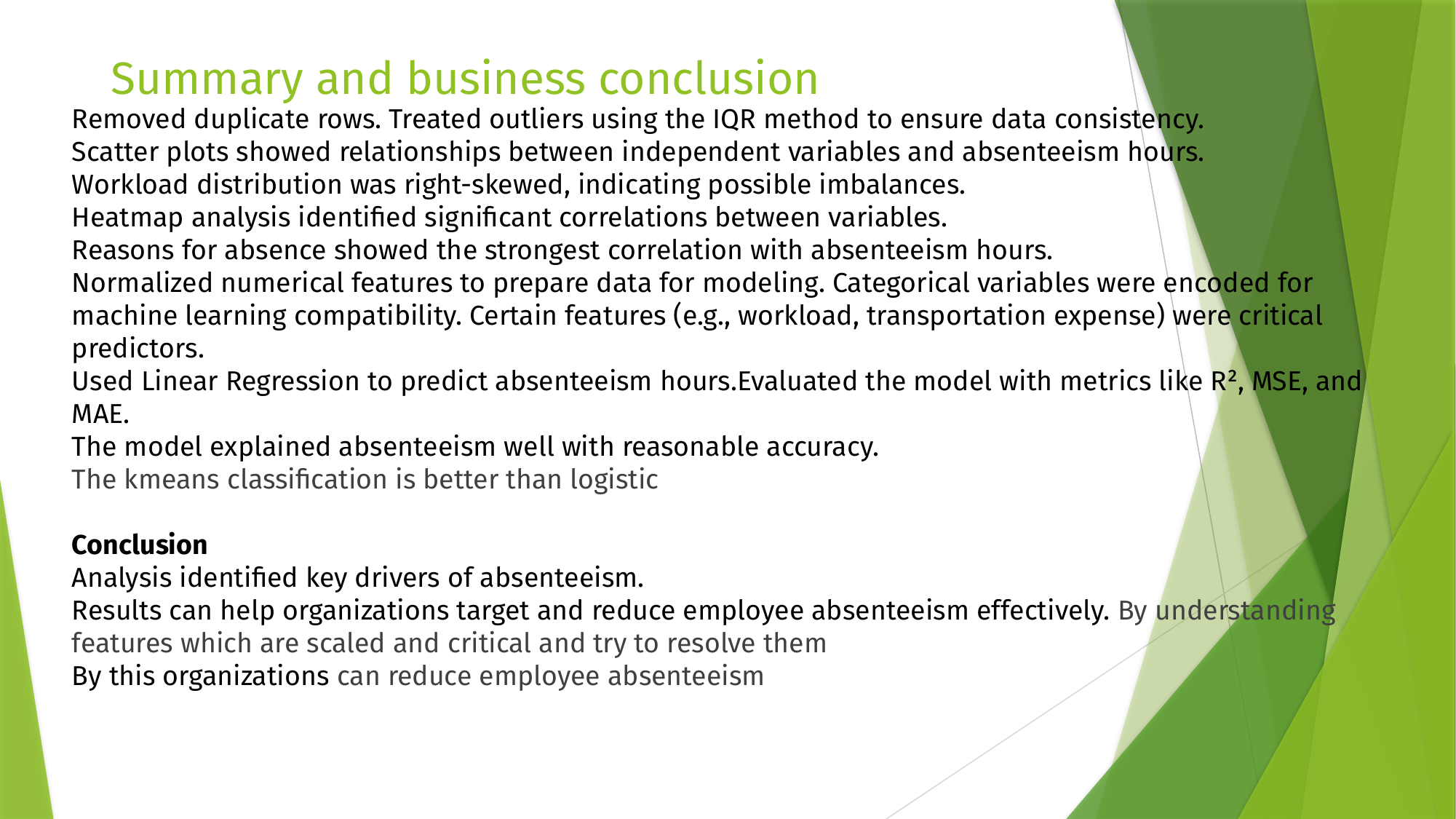

# Summary and business conclusion
Removed duplicate rows. Treated outliers using the IQR method to ensure data consistency.
Scatter plots showed relationships between independent variables and absenteeism hours.
Workload distribution was right-skewed, indicating possible imbalances.
Heatmap analysis identified significant correlations between variables.
Reasons for absence showed the strongest correlation with absenteeism hours.
Normalized numerical features to prepare data for modeling. Categorical variables were encoded for
machine learning compatibility. Certain features (e.g., workload, transportation expense) were critical predictors.
Used Linear Regression to predict absenteeism hours.Evaluated the model with metrics like R², MSE, and MAE.
The model explained absenteeism well with reasonable accuracy.
The kmeans classification is better than logistic

Conclusion
Analysis identified key drivers of absenteeism.
Results can help organizations target and reduce employee absenteeism effectively. By understanding features which are scaled and critical and try to resolve them
By this organizations can reduce employee absenteeism